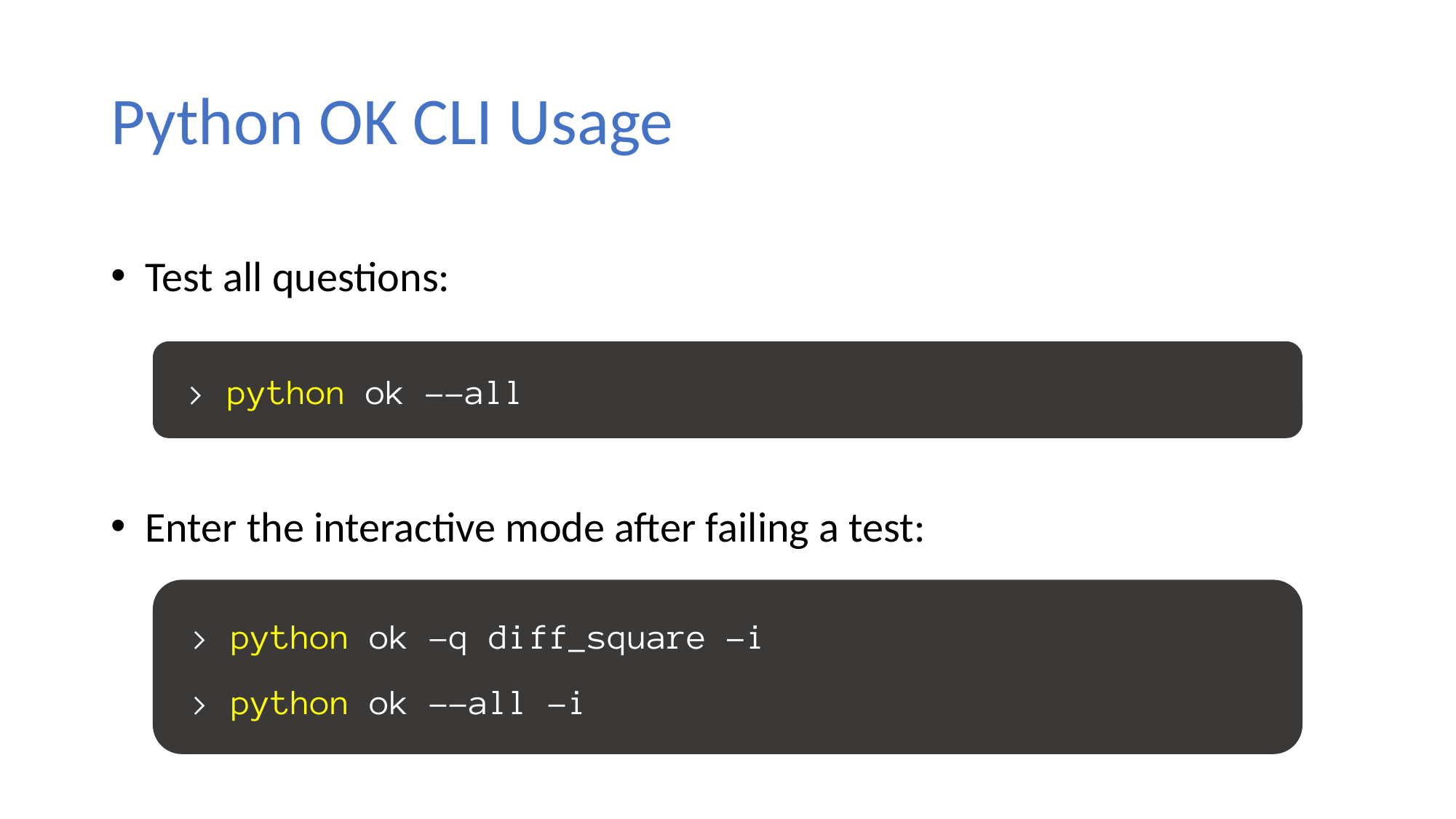

# Python OK CLI Usage
Test all questions:
 > python ok --all
Enter the interactive mode after failing a test:
 > python ok –q diff_square -i
 > python ok --all -i